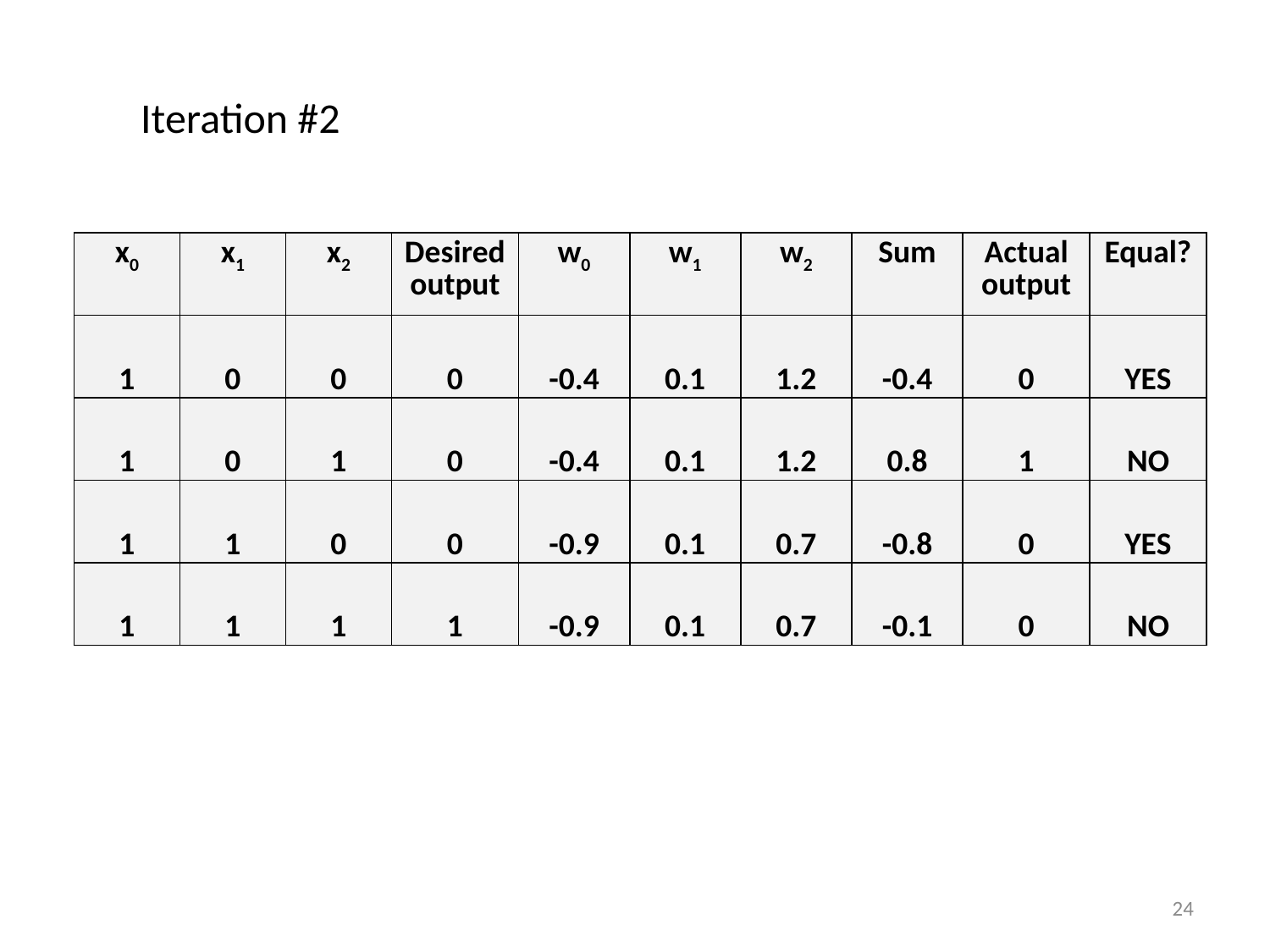

Iteration #2
| x0 | x1 | x2 | Desired output | w0 | w1 | w2 | Sum | Actual output | Equal? |
| --- | --- | --- | --- | --- | --- | --- | --- | --- | --- |
| 1 | 0 | 0 | 0 | -0.4 | 0.1 | 1.2 | -0.4 | 0 | YES |
| 1 | 0 | 1 | 0 | -0.4 | 0.1 | 1.2 | 0.8 | 1 | NO |
| 1 | 1 | 0 | 0 | -0.9 | 0.1 | 0.7 | -0.8 | 0 | YES |
| 1 | 1 | 1 | 1 | -0.9 | 0.1 | 0.7 | -0.1 | 0 | NO |
24